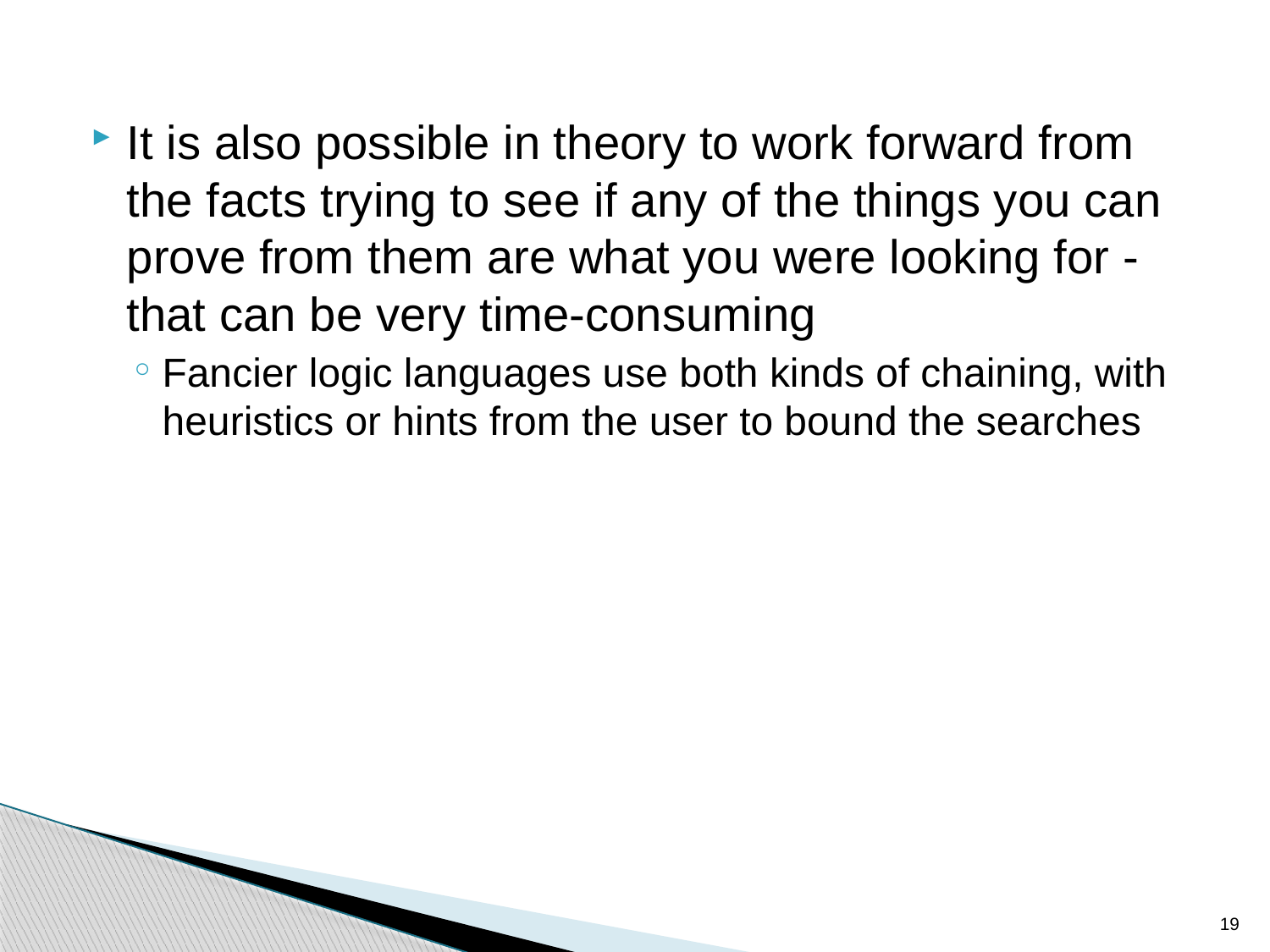

It is also possible in theory to work forward from the facts trying to see if any of the things you can prove from them are what you were looking for - that can be very time-consuming
Fancier logic languages use both kinds of chaining, with heuristics or hints from the user to bound the searches
19